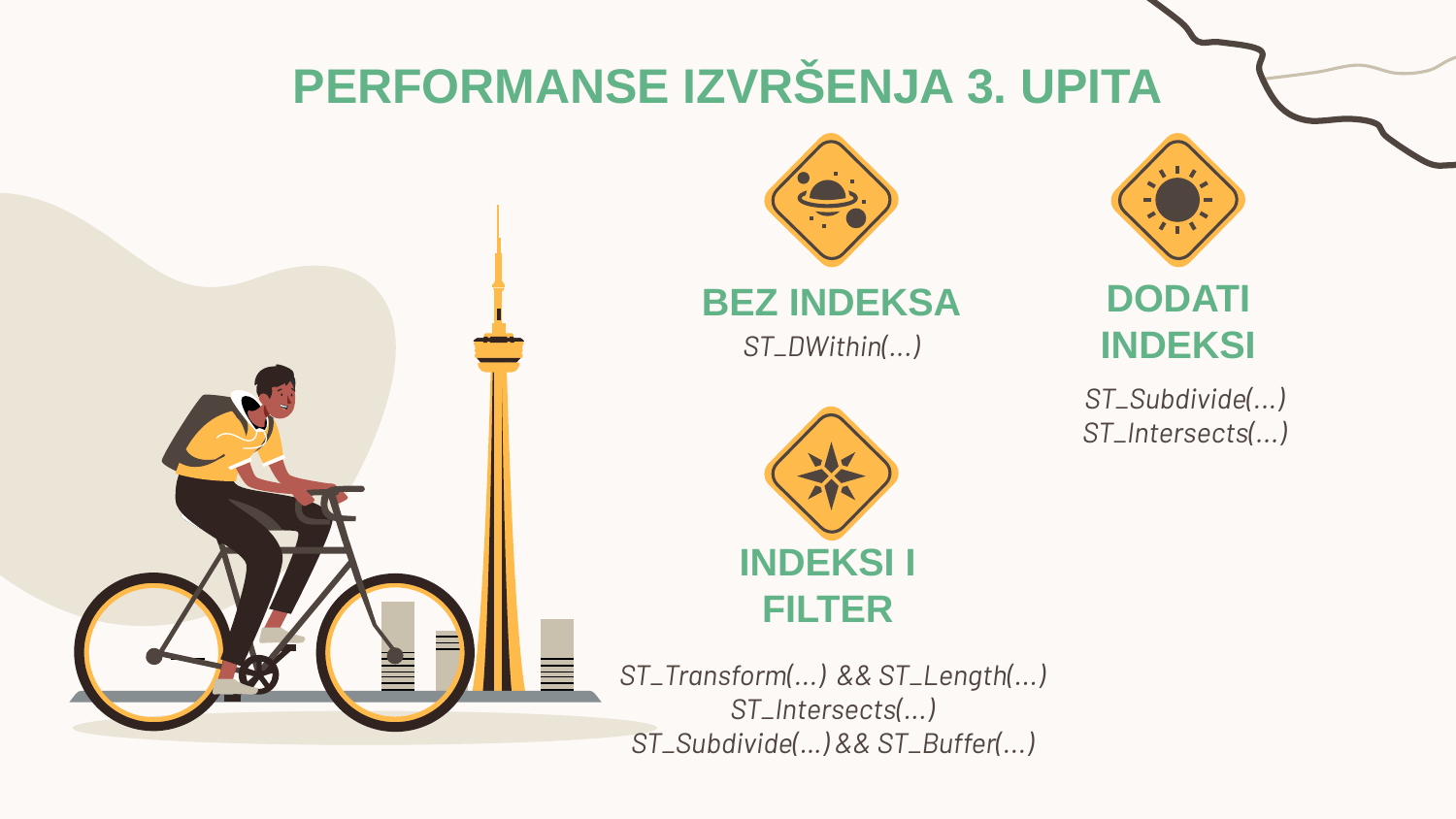

# PERFORMANSE IZVRŠENJA 3. UPITA

BEZ INDEKSA
DODATI INDEKSI
ST_DWithin(...)

ST_Subdivide(...)
ST_Intersects(...)

INDEKSI I FILTER
ST_Transform(...)  && ST_Length(...)
ST_Intersects(...)
ST_Subdivide(…) && ST_Buffer(...)